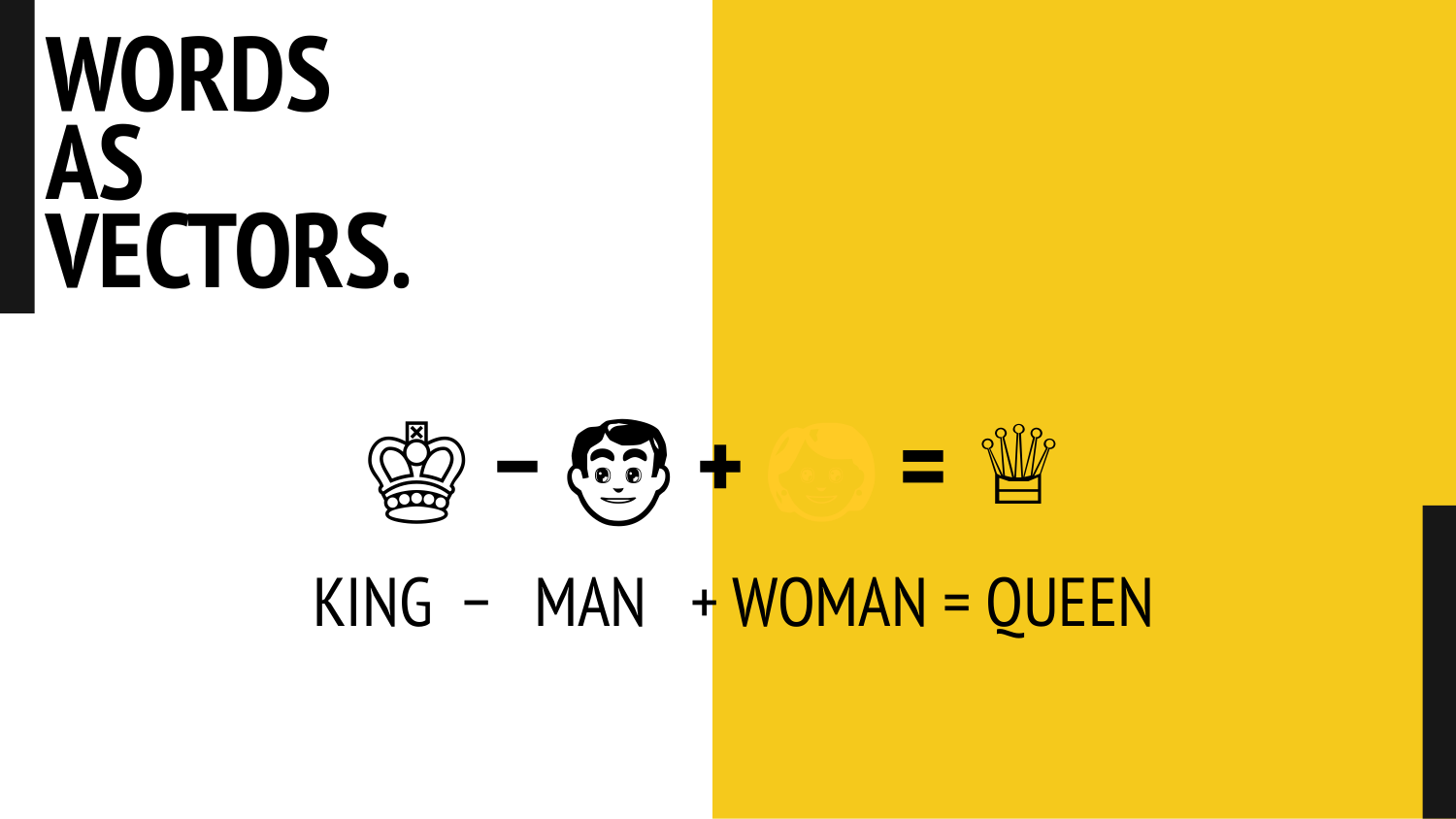

WORDS AS VECTORS.
# ♔ − 👨 + 👩 = ♕
KING  −   MAN   + WOMAN = QUEEN